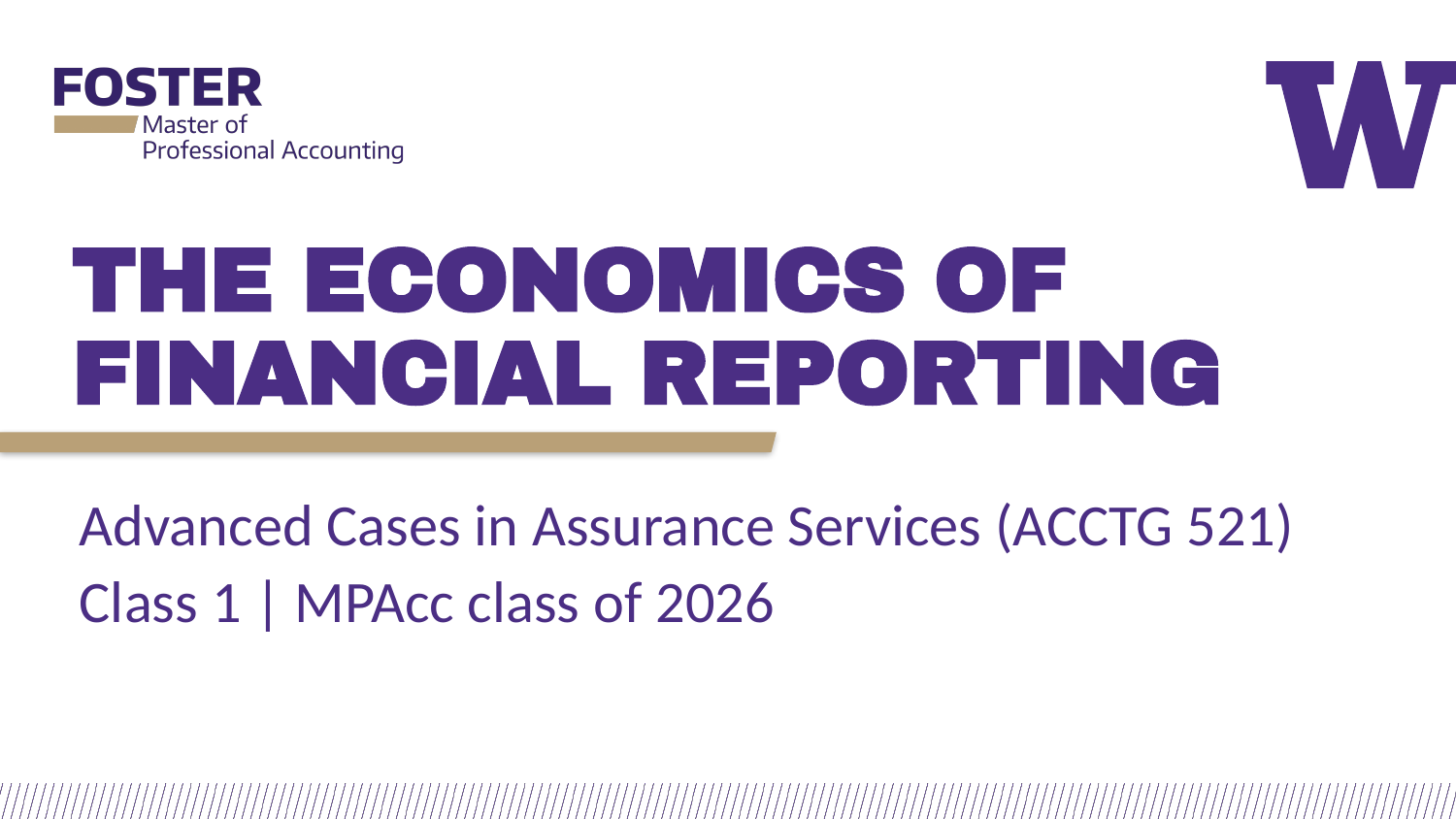

# The economics of Financial Reporting
Advanced Cases in Assurance Services (ACCTG 521)
Class 1 | MPAcc class of 2026